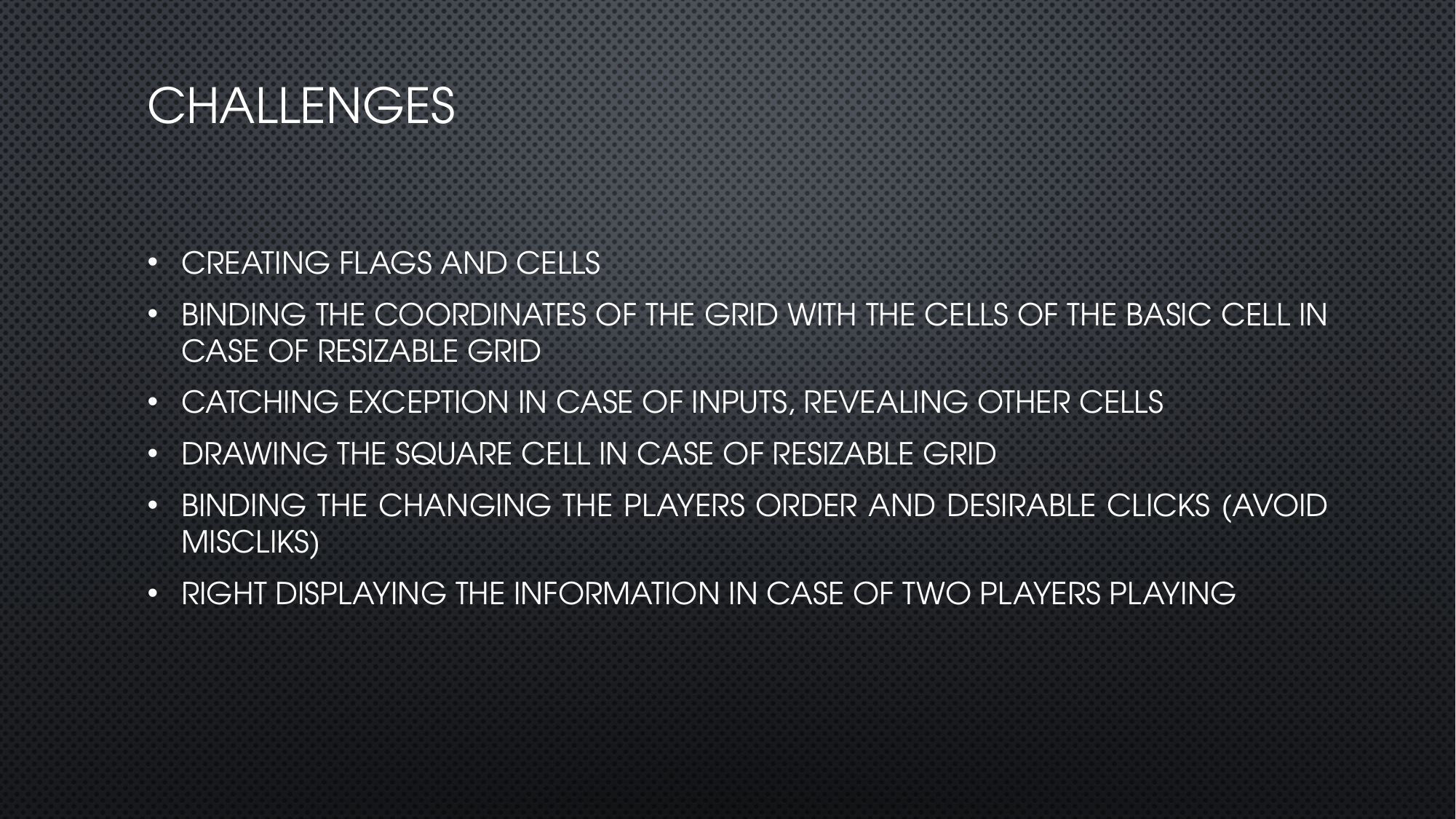

# Challenges
Creating flags and cells
Binding the coordinates of the grid with the cells of the basic cell in case of resizable grid
Catching exception in case of inputs, revealing other cells
Drawing the square cell in case of resizable grid
Binding the changing the players order and desirable clicks (avoid miscliks)
Right displaying the information in case of two players playing